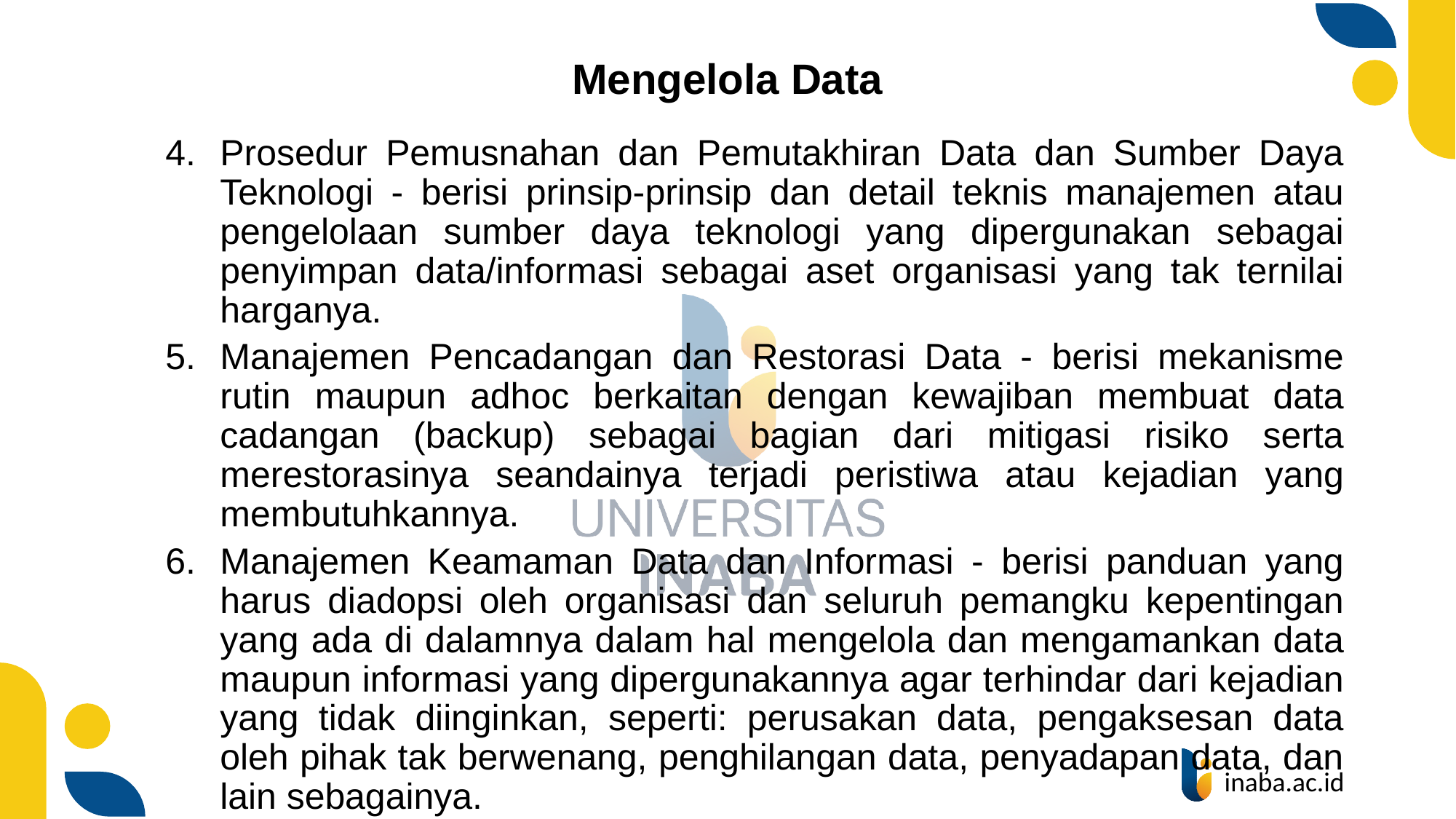

# Mengelola Data
Prosedur Pemusnahan dan Pemutakhiran Data dan Sumber Daya Teknologi - berisi prinsip-prinsip dan detail teknis manajemen atau pengelolaan sumber daya teknologi yang dipergunakan sebagai penyimpan data/informasi sebagai aset organisasi yang tak ternilai harganya.
Manajemen Pencadangan dan Restorasi Data - berisi mekanisme rutin maupun adhoc berkaitan dengan kewajiban membuat data cadangan (backup) sebagai bagian dari mitigasi risiko serta merestorasinya seandainya terjadi peristiwa atau kejadian yang membutuhkannya.
Manajemen Keamaman Data dan Informasi - berisi panduan yang harus diadopsi oleh organisasi dan seluruh pemangku kepentingan yang ada di dalamnya dalam hal mengelola dan mengamankan data maupun informasi yang dipergunakannya agar terhindar dari kejadian yang tidak diinginkan, seperti: perusakan data, pengaksesan data oleh pihak tak berwenang, penghilangan data, penyadapan data, dan lain sebagainya.